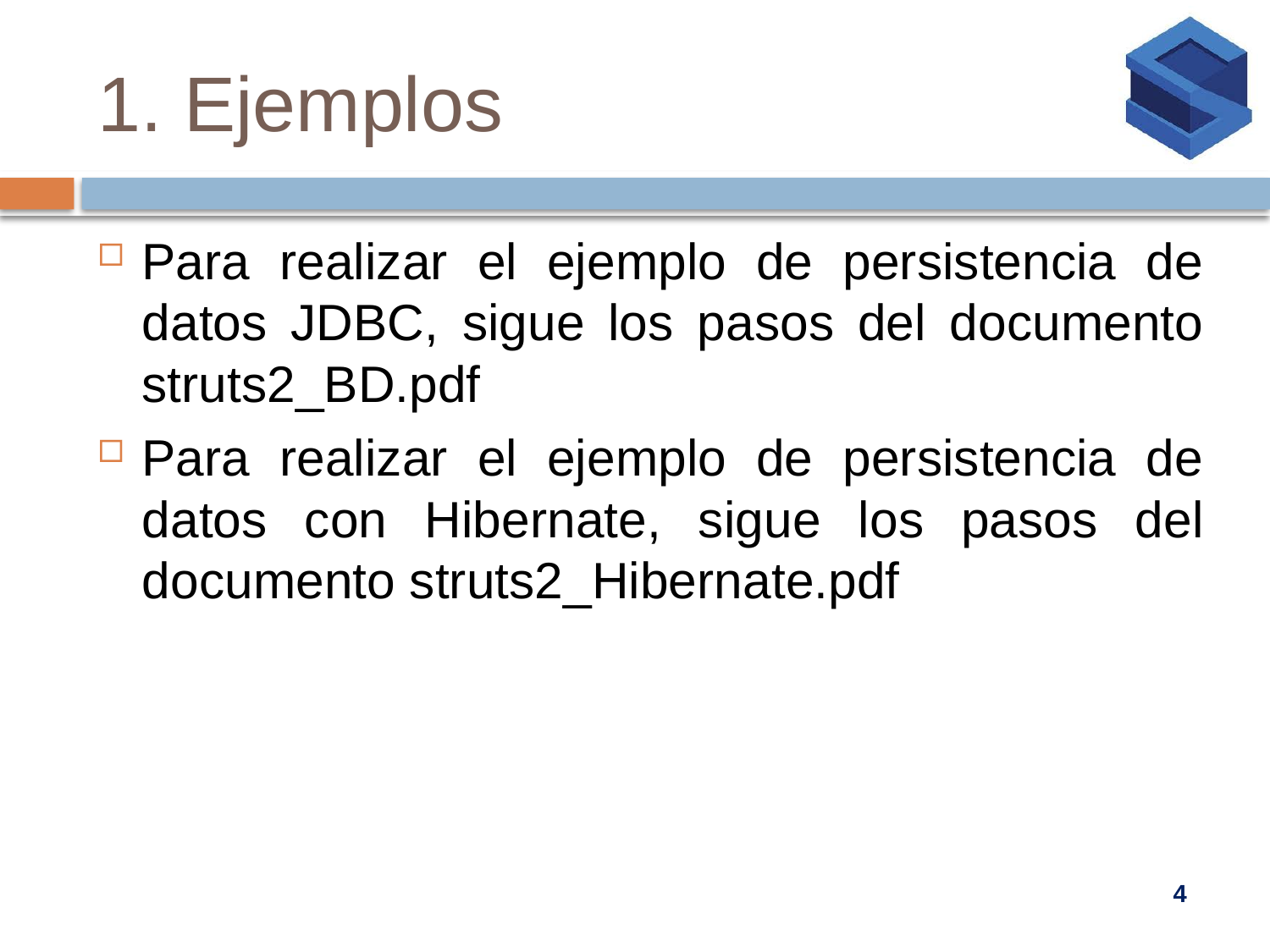

# 1. Ejemplos
Para realizar el ejemplo de persistencia de datos JDBC, sigue los pasos del documento struts2_BD.pdf
Para realizar el ejemplo de persistencia de datos con Hibernate, sigue los pasos del documento struts2_Hibernate.pdf

4